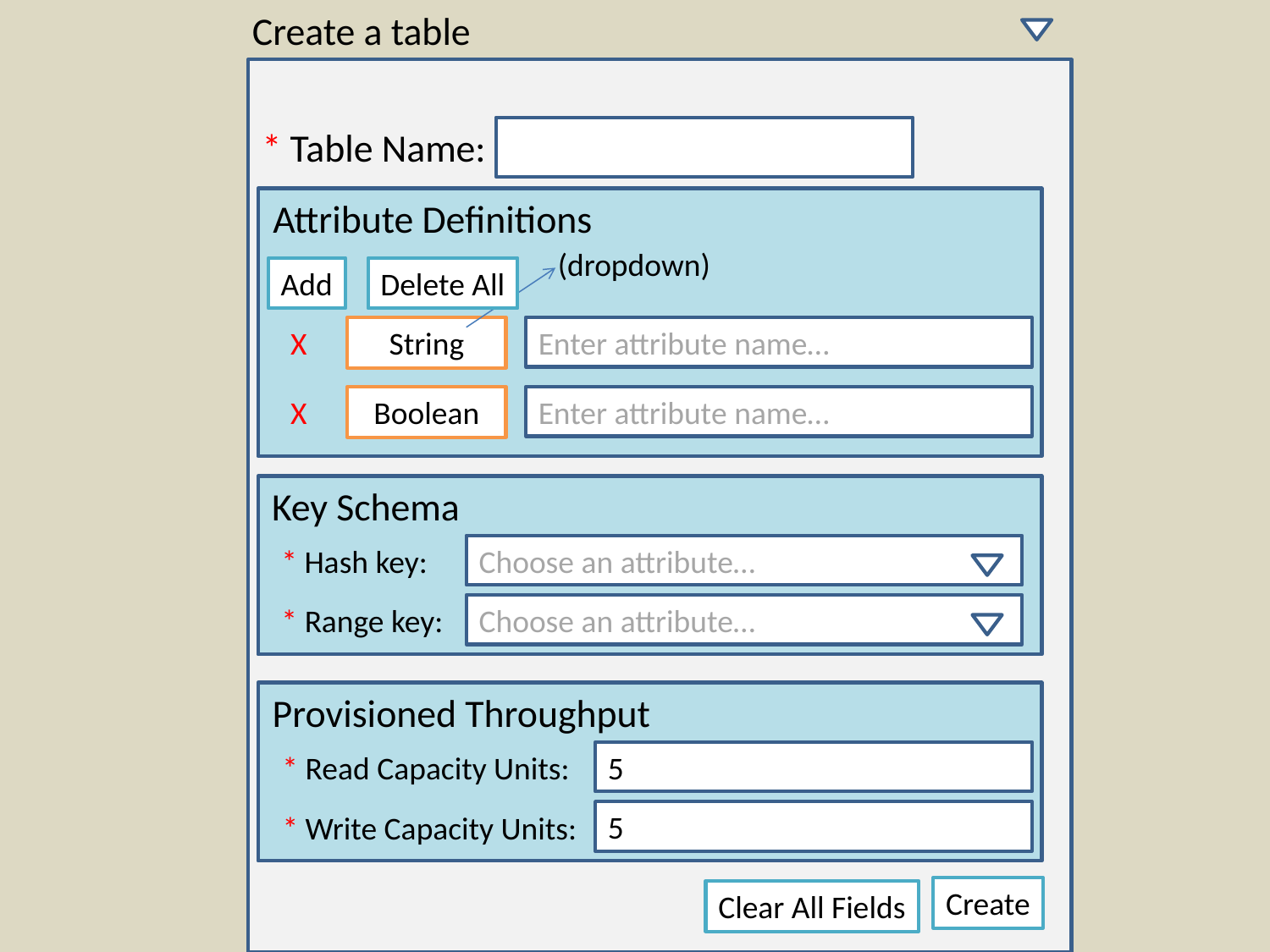

Create a table

* Table Name:

Attribute Definitions
(dropdown)
Add
Delete All
X
String
Enter attribute name…
X
Boolean
Enter attribute name…

Key Schema
* Hash key:
Choose an attribute…

* Range key:
Choose an attribute…

Provisioned Throughput
* Read Capacity Units:
5
* Write Capacity Units:
5
Create
Clear All Fields